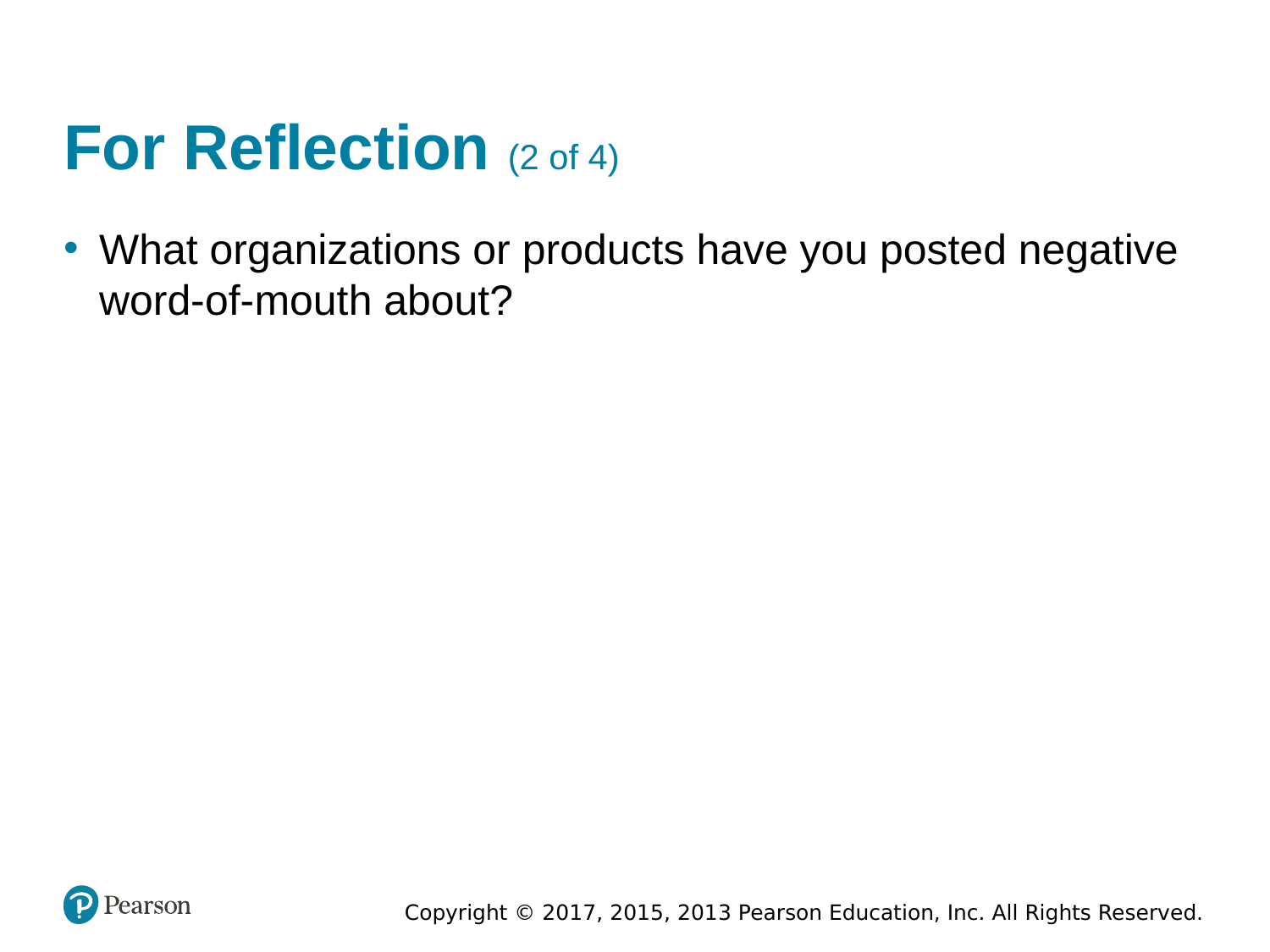

# For Reflection (2 of 4)
What organizations or products have you posted negative word-of-mouth about?